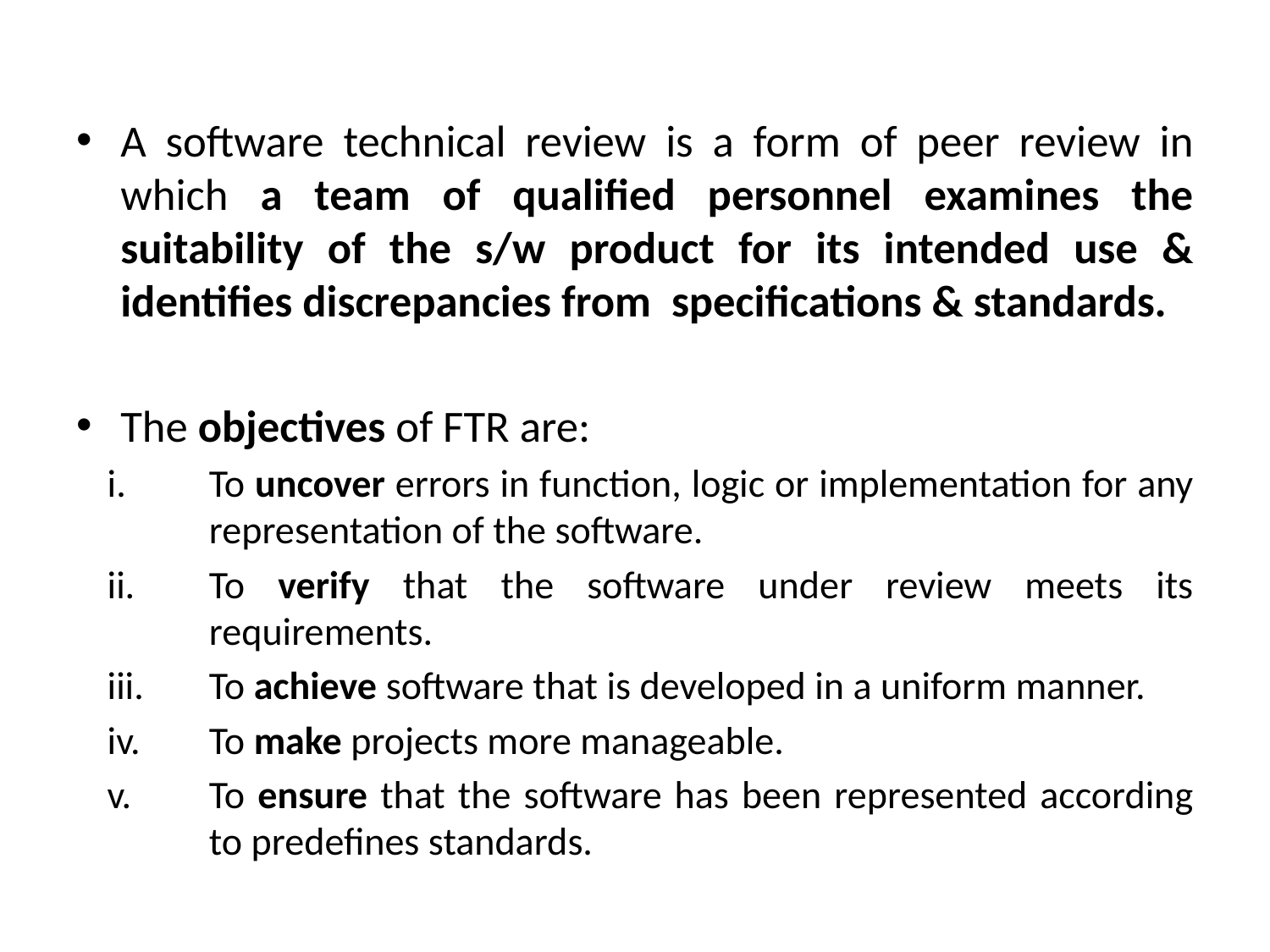

A software technical review is a form of peer review in which a team of qualified personnel examines the suitability of the s/w product for its intended use & identifies discrepancies from  specifications & standards.

The objectives of FTR are:
To uncover errors in function, logic or implementation for any representation of the software.
To verify that the software under review meets its requirements.
To achieve software that is developed in a uniform manner.
To make projects more manageable.
To ensure that the software has been represented according to predefines standards.